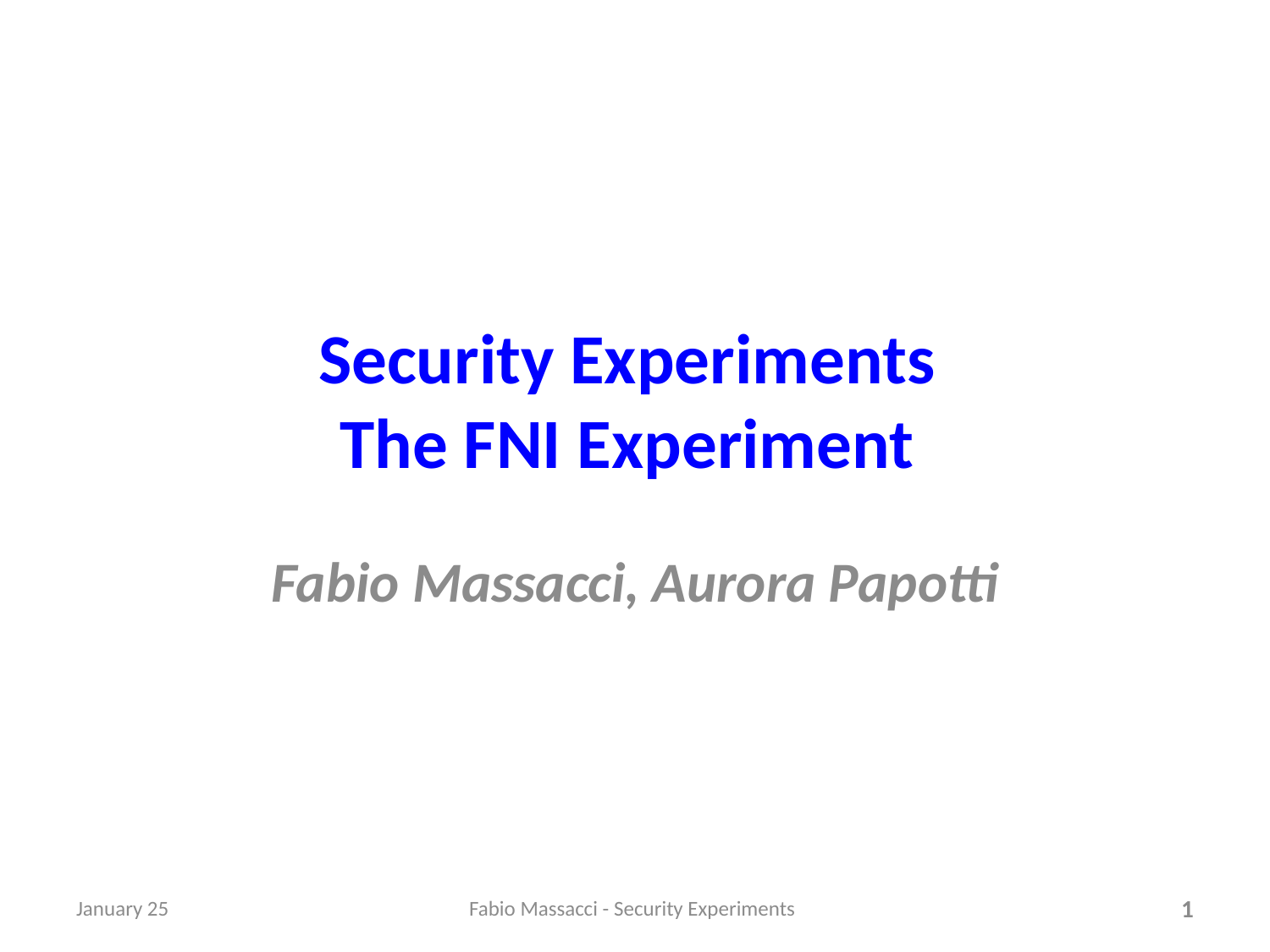

# Security Experiments The FNI Experiment
Fabio Massacci, Aurora Papotti
January 25
Fabio Massacci - Security Experiments
1